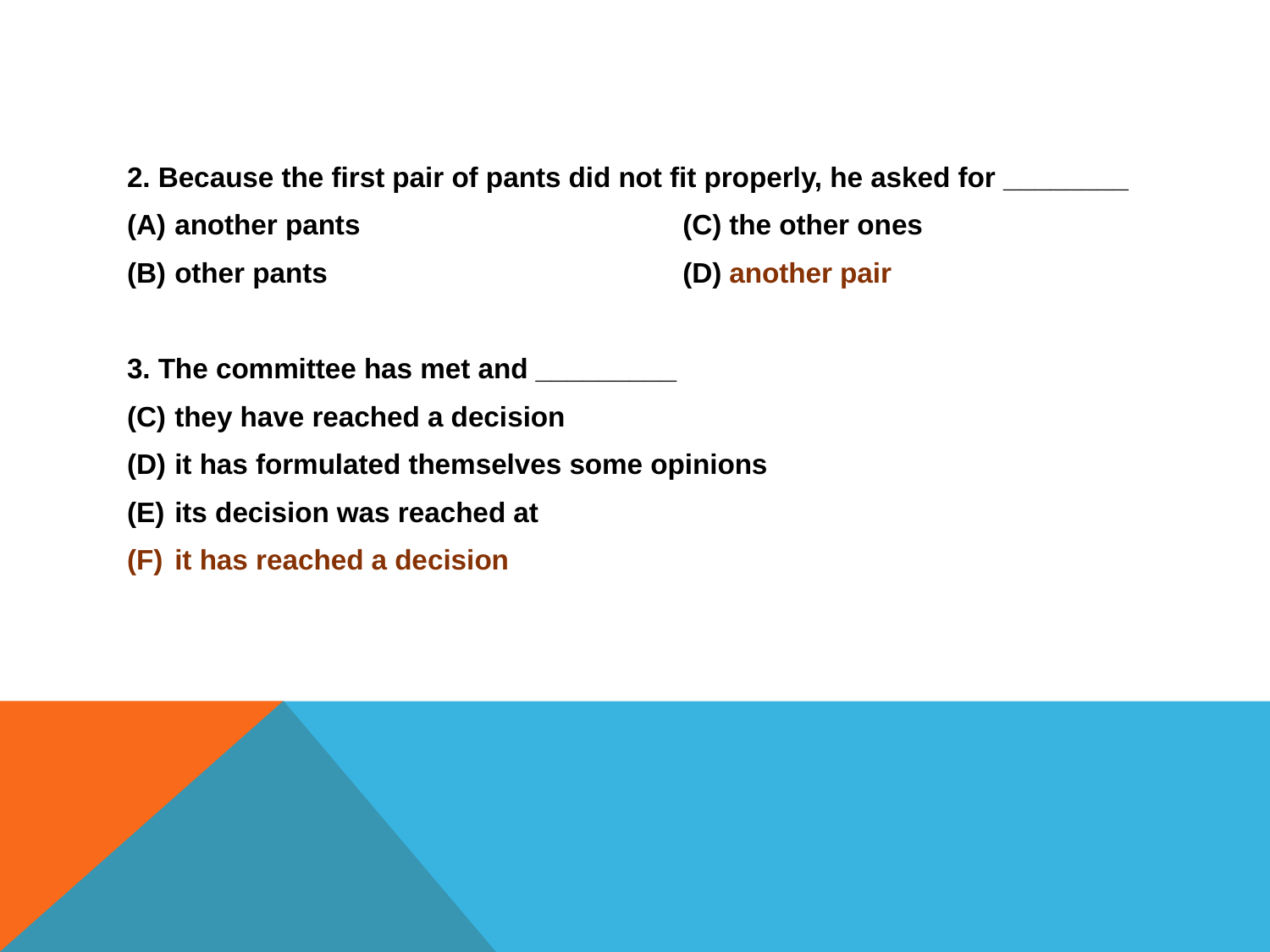

#
2. Because the first pair of pants did not fit properly, he asked for ________
another pants			(C) the other ones
other pants			(D) another pair

3. The committee has met and _________
they have reached a decision
it has formulated themselves some opinions
its decision was reached at
it has reached a decision